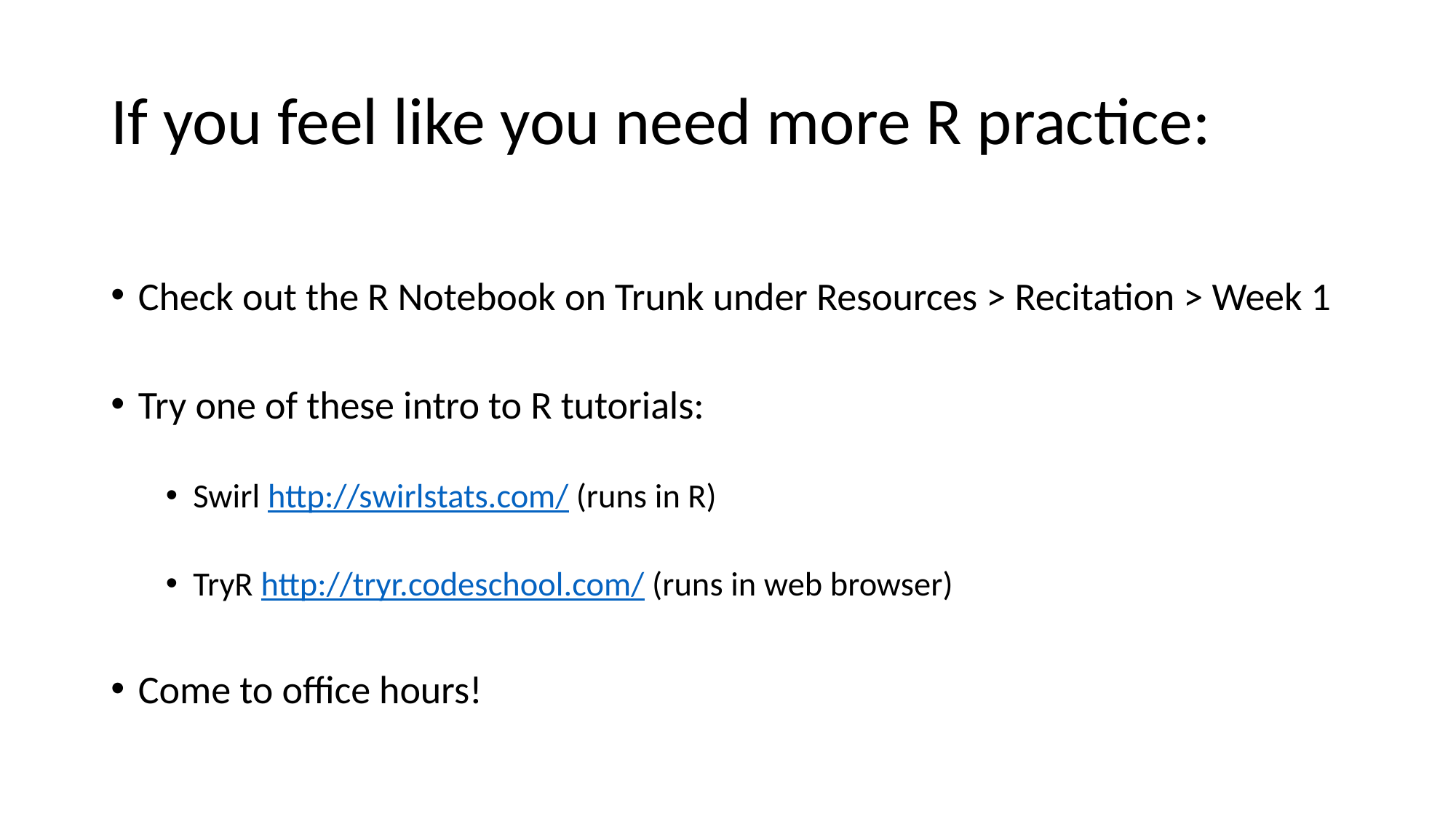

# If you feel like you need more R practice:
Check out the R Notebook on Trunk under Resources > Recitation > Week 1
Try one of these intro to R tutorials:
Swirl http://swirlstats.com/ (runs in R)
TryR http://tryr.codeschool.com/ (runs in web browser)
Come to office hours!